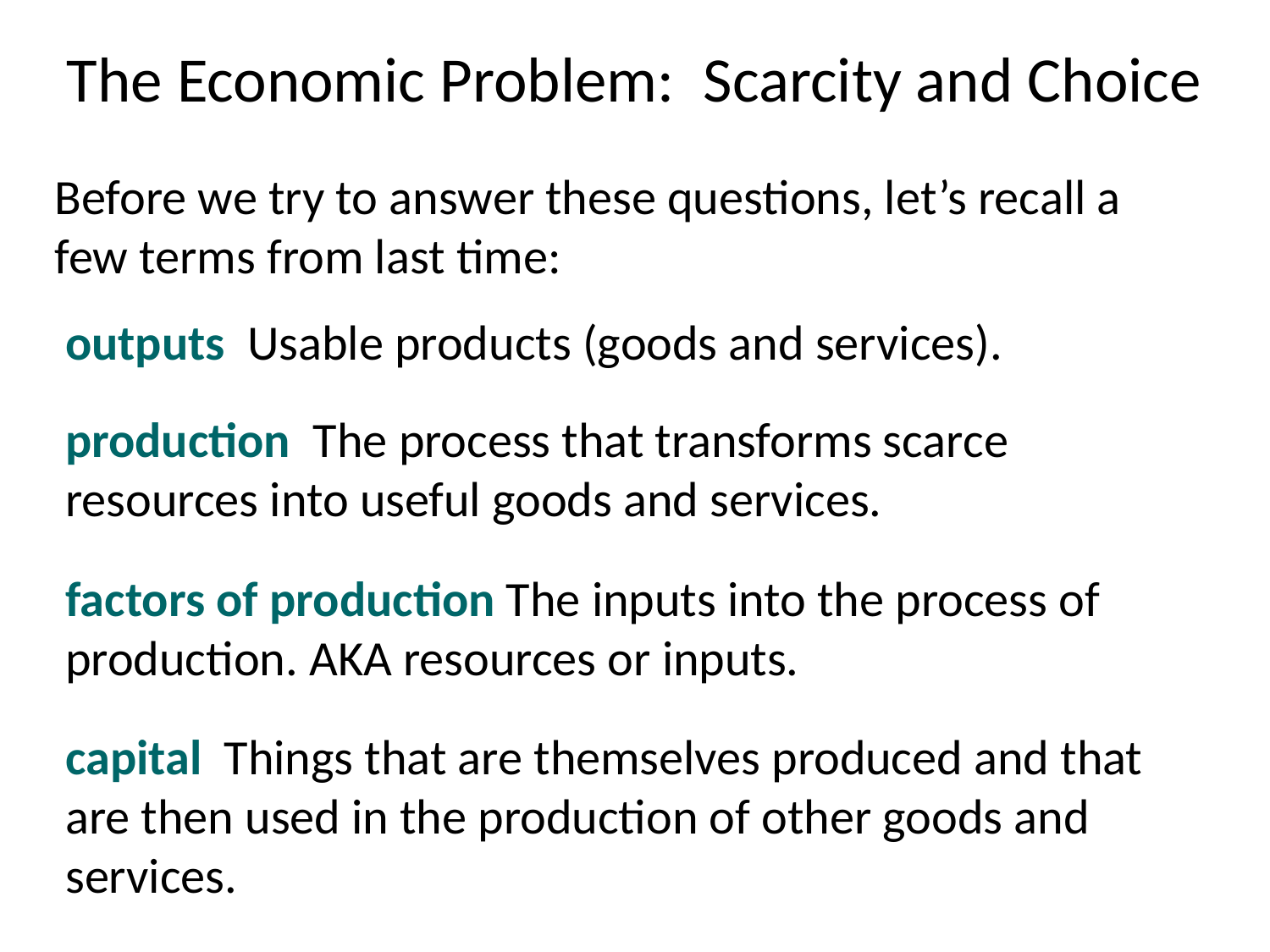

The Economic Problem:  Scarcity and Choice
Before we try to answer these questions, let’s recall a few terms from last time:
outputs  Usable products (goods and services).
production  The process that transforms scarce resources into useful goods and services.
factors of production The inputs into the process of production. AKA resources or inputs.
capital  Things that are themselves produced and that are then used in the production of other goods and services.